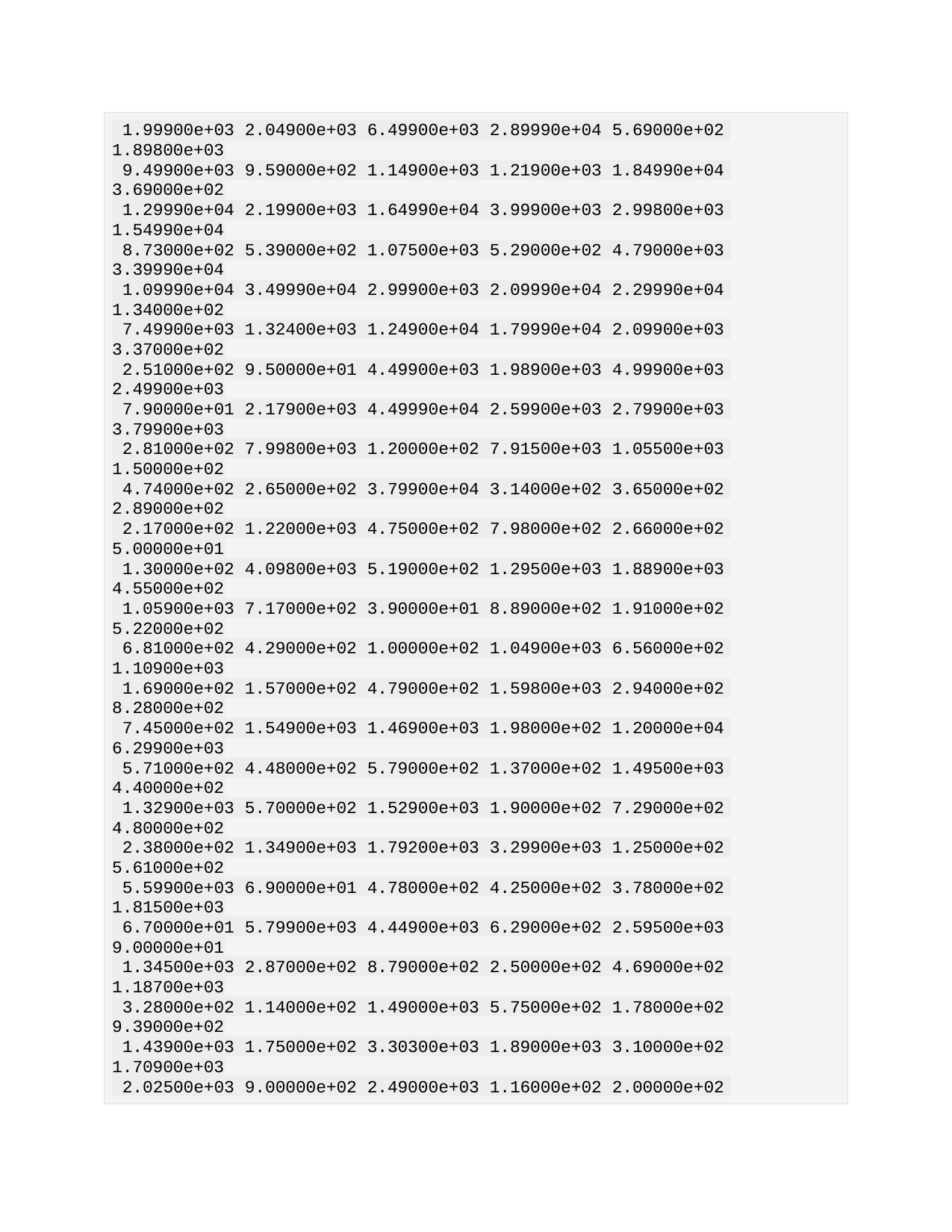

1.99900e+03 2.04900e+03 6.49900e+03 2.89990e+04 5.69000e+02
1.89800e+03
9.49900e+03 9.59000e+02 1.14900e+03 1.21900e+03 1.84990e+04
3.69000e+02
1.29990e+04 2.19900e+03 1.64990e+04 3.99900e+03 2.99800e+03
1.54990e+04
8.73000e+02 5.39000e+02 1.07500e+03 5.29000e+02 4.79000e+03
3.39990e+04
1.09990e+04 3.49990e+04 2.99900e+03 2.09990e+04 2.29990e+04
1.34000e+02
7.49900e+03 1.32400e+03 1.24900e+04 1.79990e+04 2.09900e+03
3.37000e+02
2.51000e+02 9.50000e+01 4.49900e+03 1.98900e+03 4.99900e+03
2.49900e+03
7.90000e+01 2.17900e+03 4.49990e+04 2.59900e+03 2.79900e+03
3.79900e+03
2.81000e+02 7.99800e+03 1.20000e+02 7.91500e+03 1.05500e+03
1.50000e+02
4.74000e+02 2.65000e+02 3.79900e+04 3.14000e+02 3.65000e+02
2.89000e+02
2.17000e+02 1.22000e+03 4.75000e+02 7.98000e+02 2.66000e+02
5.00000e+01
1.30000e+02 4.09800e+03 5.19000e+02 1.29500e+03 1.88900e+03
4.55000e+02
1.05900e+03 7.17000e+02 3.90000e+01 8.89000e+02 1.91000e+02
5.22000e+02
6.81000e+02 4.29000e+02 1.00000e+02 1.04900e+03 6.56000e+02
1.10900e+03
1.69000e+02 1.57000e+02 4.79000e+02 1.59800e+03 2.94000e+02
8.28000e+02
7.45000e+02 1.54900e+03 1.46900e+03 1.98000e+02 1.20000e+04
6.29900e+03
5.71000e+02 4.48000e+02 5.79000e+02 1.37000e+02 1.49500e+03
4.40000e+02
1.32900e+03 5.70000e+02 1.52900e+03 1.90000e+02 7.29000e+02
4.80000e+02
2.38000e+02 1.34900e+03 1.79200e+03 3.29900e+03 1.25000e+02
5.61000e+02
5.59900e+03 6.90000e+01 4.78000e+02 4.25000e+02 3.78000e+02
1.81500e+03
6.70000e+01 5.79900e+03 4.44900e+03 6.29000e+02 2.59500e+03
9.00000e+01
1.34500e+03 2.87000e+02 8.79000e+02 2.50000e+02 4.69000e+02
1.18700e+03
3.28000e+02 1.14000e+02 1.49000e+03 5.75000e+02 1.78000e+02
9.39000e+02
1.43900e+03 1.75000e+02 3.30300e+03 1.89000e+03 3.10000e+02
1.70900e+03
2.02500e+03 9.00000e+02 2.49000e+03 1.16000e+02 2.00000e+02